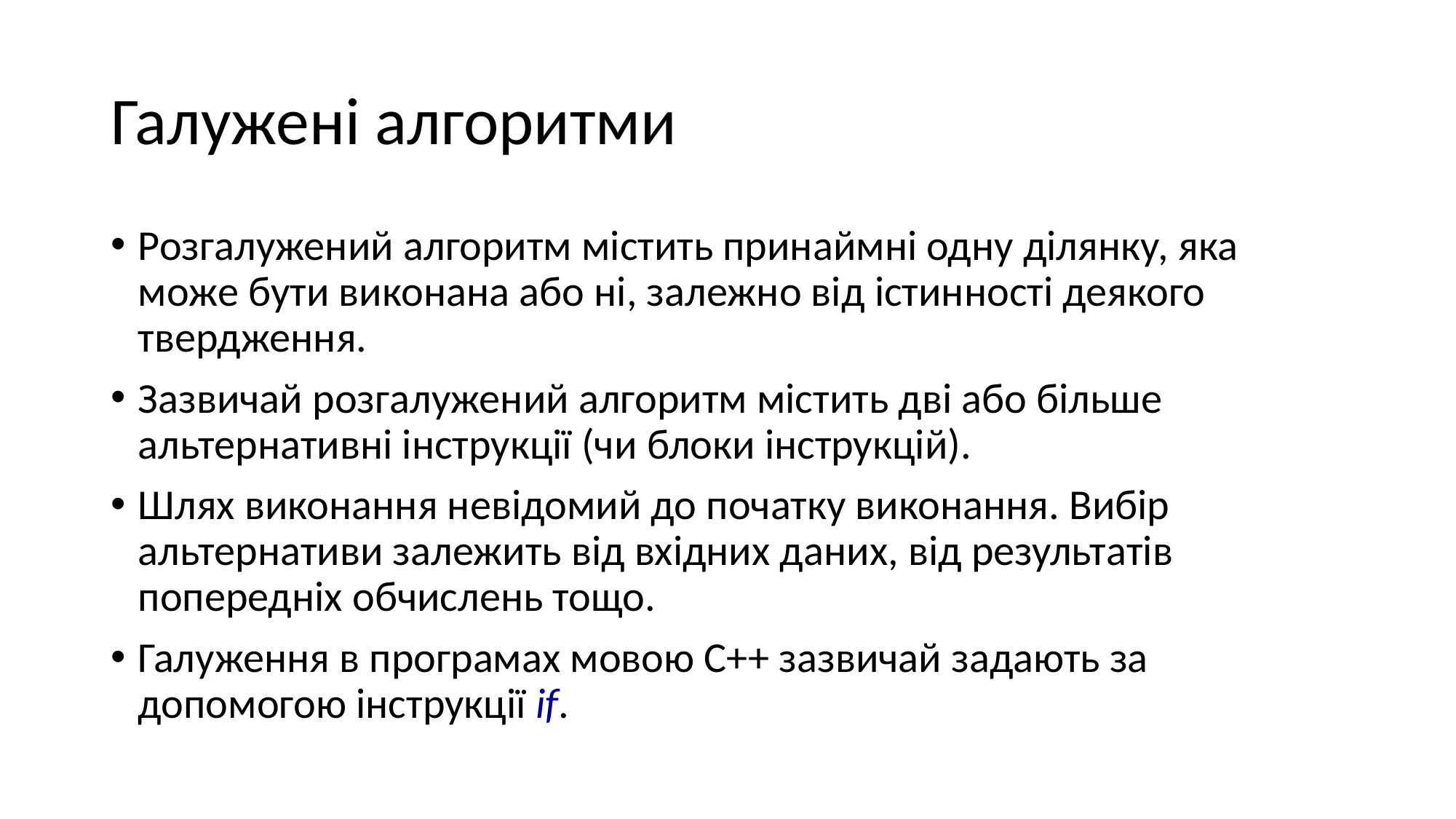

# Галужені алгоритми
Розгалужений алгоритм містить принаймні одну ділянку, яка може бути виконана або ні, залежно від істинності деякого твердження.
Зазвичай розгалужений алгоритм містить дві або більше альтернативні інструкції (чи блоки інструкцій).
Шлях виконання невідомий до початку виконання. Вибір альтернативи залежить від вхідних даних, від результатів попередніх обчислень тощо.
Галуження в програмах мовою С++ зазвичай задають за допомогою інструкції if.